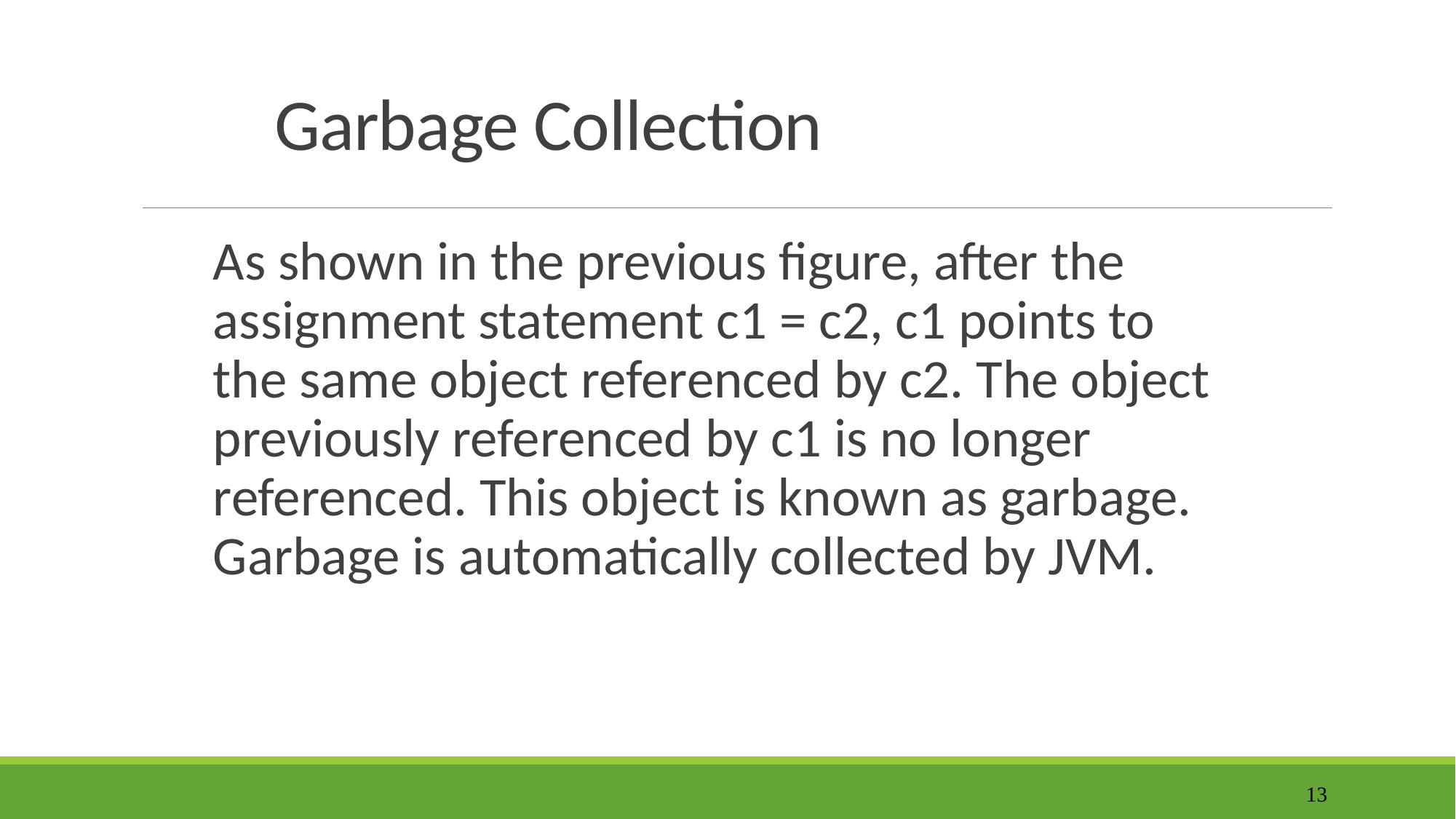

# Garbage Collection
As shown in the previous figure, after the assignment statement c1 = c2, c1 points to the same object referenced by c2. The object previously referenced by c1 is no longer referenced. This object is known as garbage. Garbage is automatically collected by JVM.
13